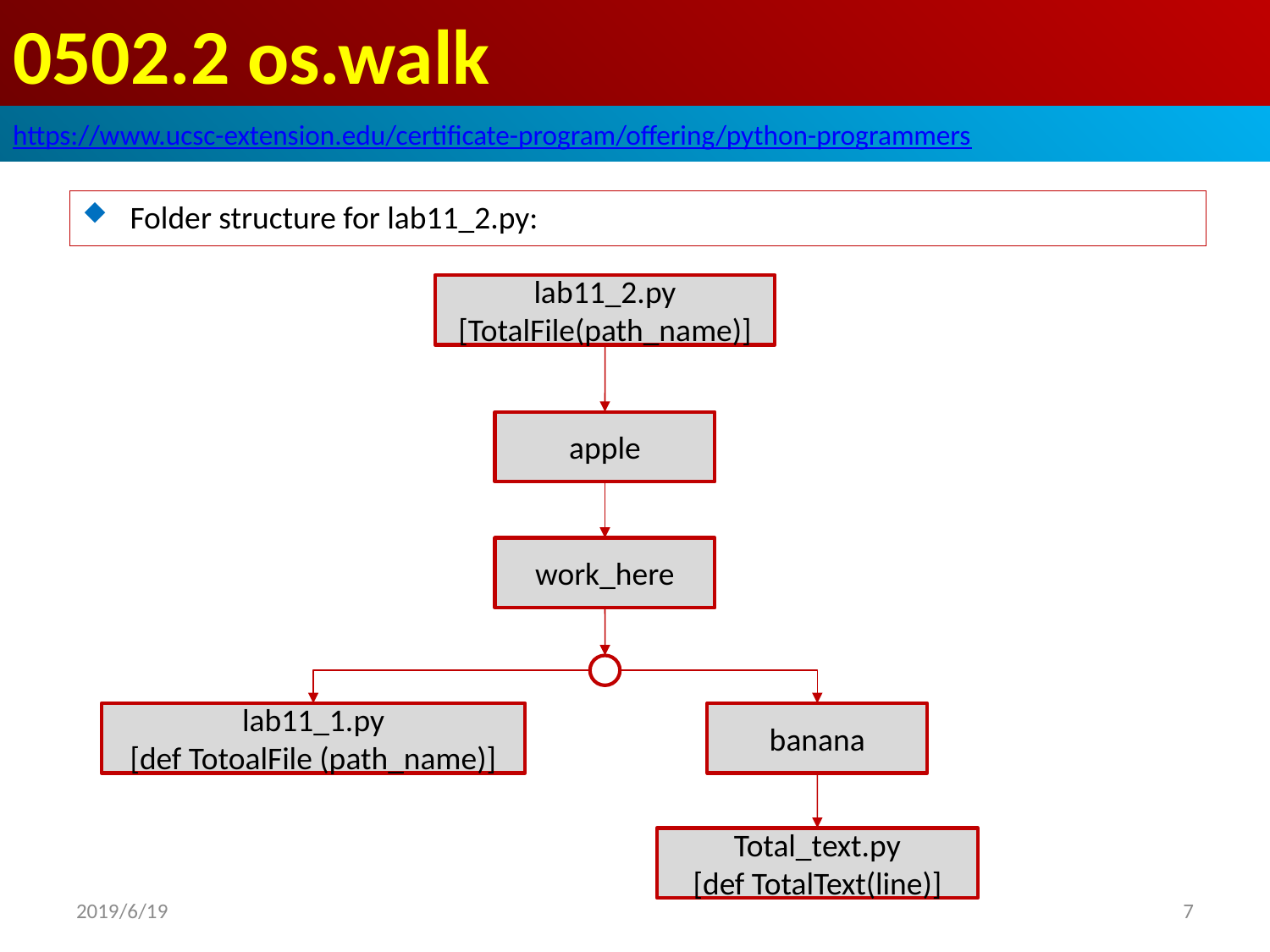

# 0502.2 os.walk
https://www.ucsc-extension.edu/certificate-program/offering/python-programmers
Folder structure for lab11_2.py:
lab11_2.py
[TotalFile(path_name)]
apple
work_here

lab11_1.py
[def TotoalFile (path_name)]
banana
Total_text.py
[def TotalText(line)]
2019/6/19
7